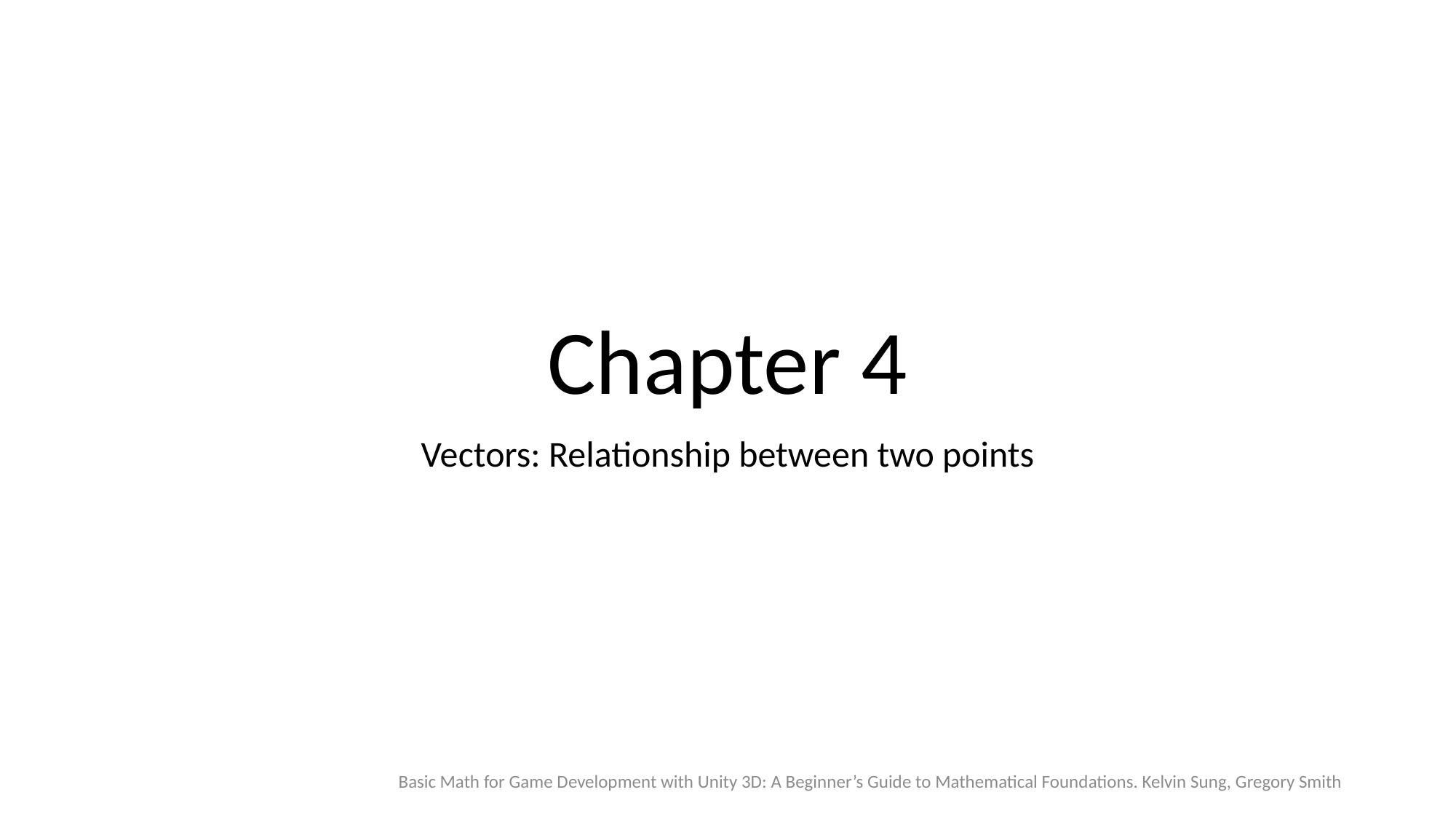

# Chapter 4
Vectors: Relationship between two points